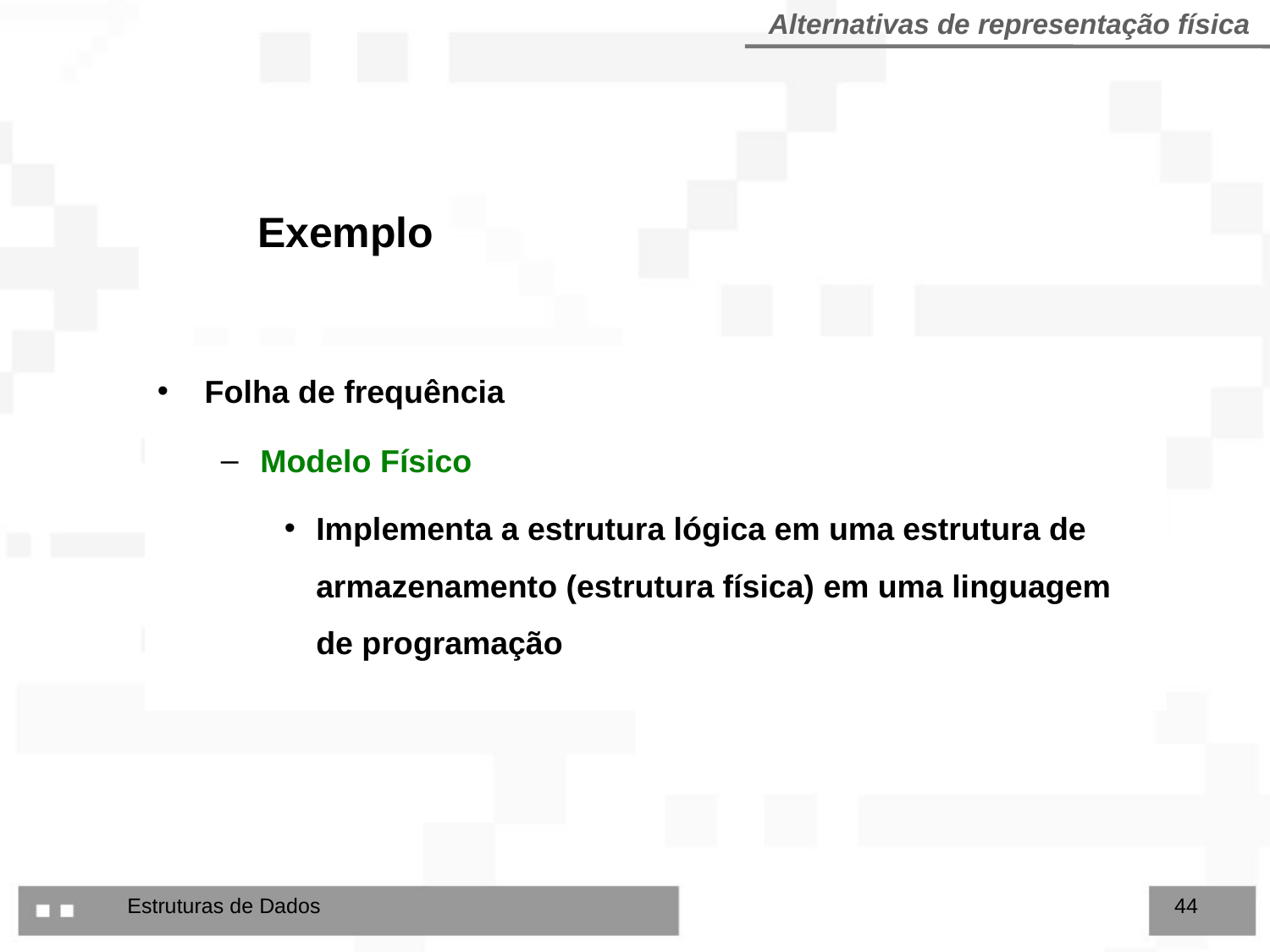

Alternativas de representação física
Exemplo
Folha de frequência
Modelo Físico
Implementa a estrutura lógica em uma estrutura de armazenamento (estrutura física) em uma linguagem de programação